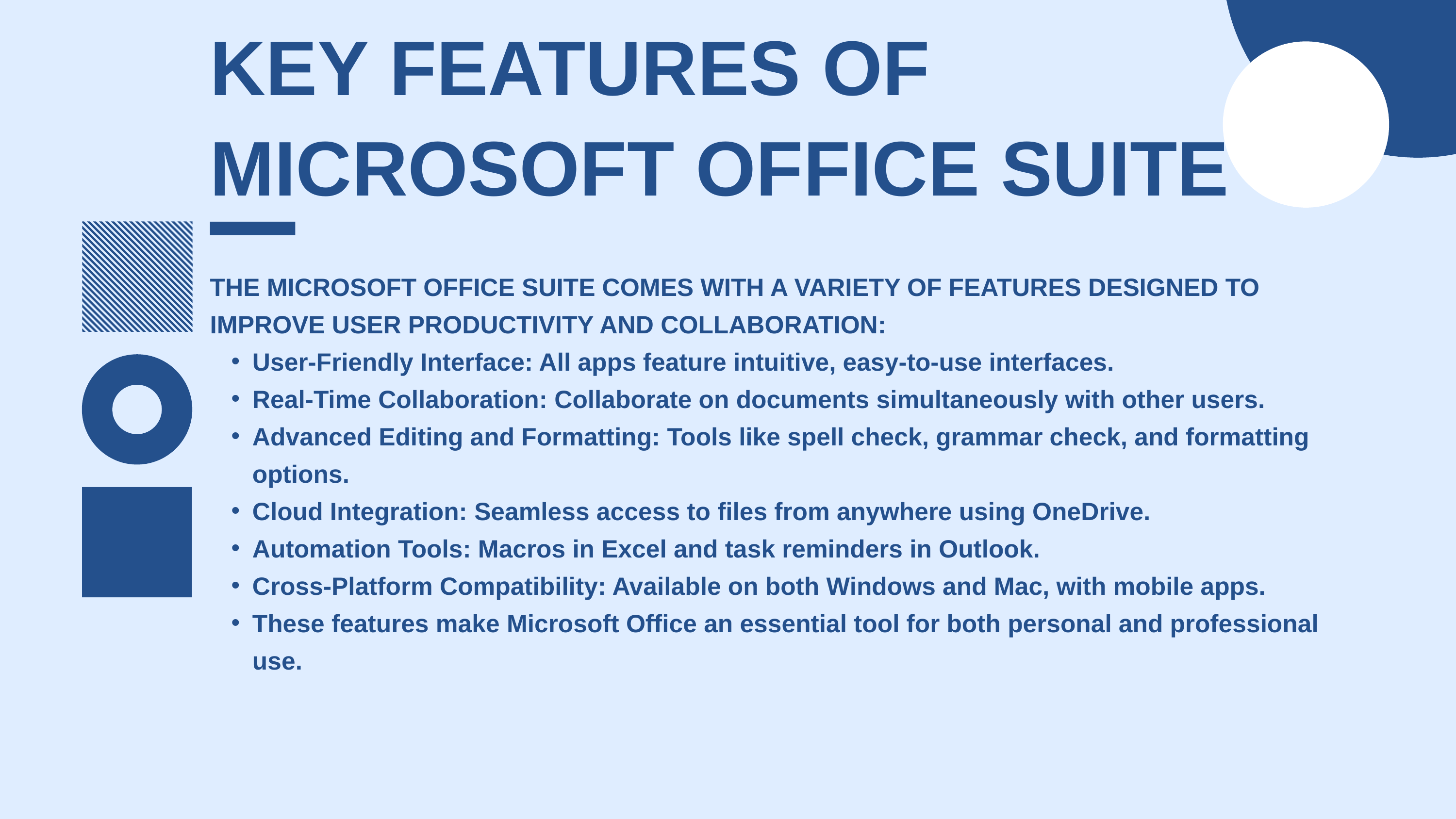

KEY FEATURES OF MICROSOFT OFFICE SUITE

THE MICROSOFT OFFICE SUITE COMES WITH A VARIETY OF FEATURES DESIGNED TO IMPROVE USER PRODUCTIVITY AND COLLABORATION:
User-Friendly Interface: All apps feature intuitive, easy-to-use interfaces.
Real-Time Collaboration: Collaborate on documents simultaneously with other users.
Advanced Editing and Formatting: Tools like spell check, grammar check, and formatting options.
Cloud Integration: Seamless access to files from anywhere using OneDrive.
Automation Tools: Macros in Excel and task reminders in Outlook.
Cross-Platform Compatibility: Available on both Windows and Mac, with mobile apps.
These features make Microsoft Office an essential tool for both personal and professional use.